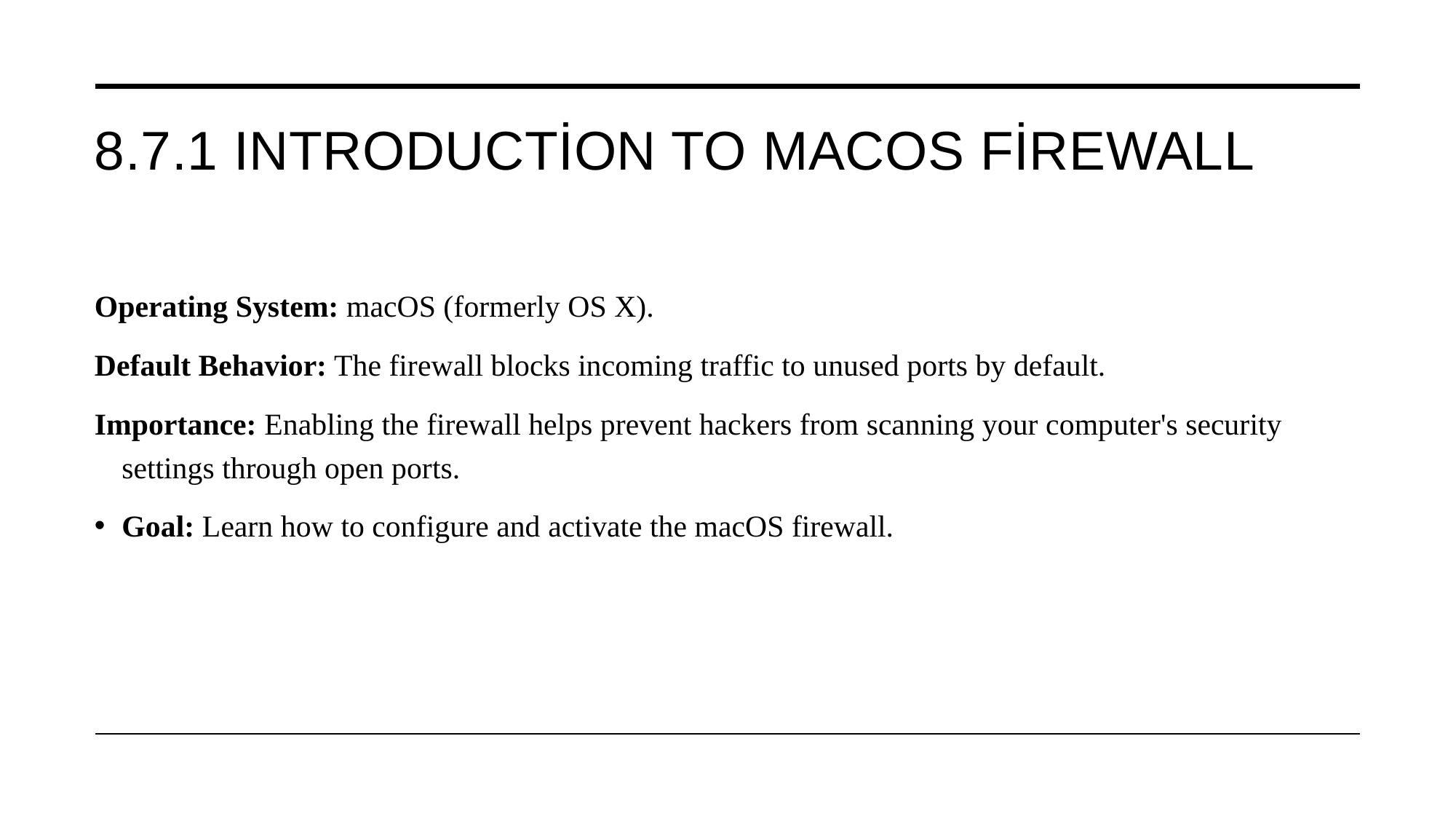

# 8.7.1 Introduction to macOS Firewall
Operating System: macOS (formerly OS X).
Default Behavior: The firewall blocks incoming traffic to unused ports by default.
Importance: Enabling the firewall helps prevent hackers from scanning your computer's security settings through open ports.
Goal: Learn how to configure and activate the macOS firewall.